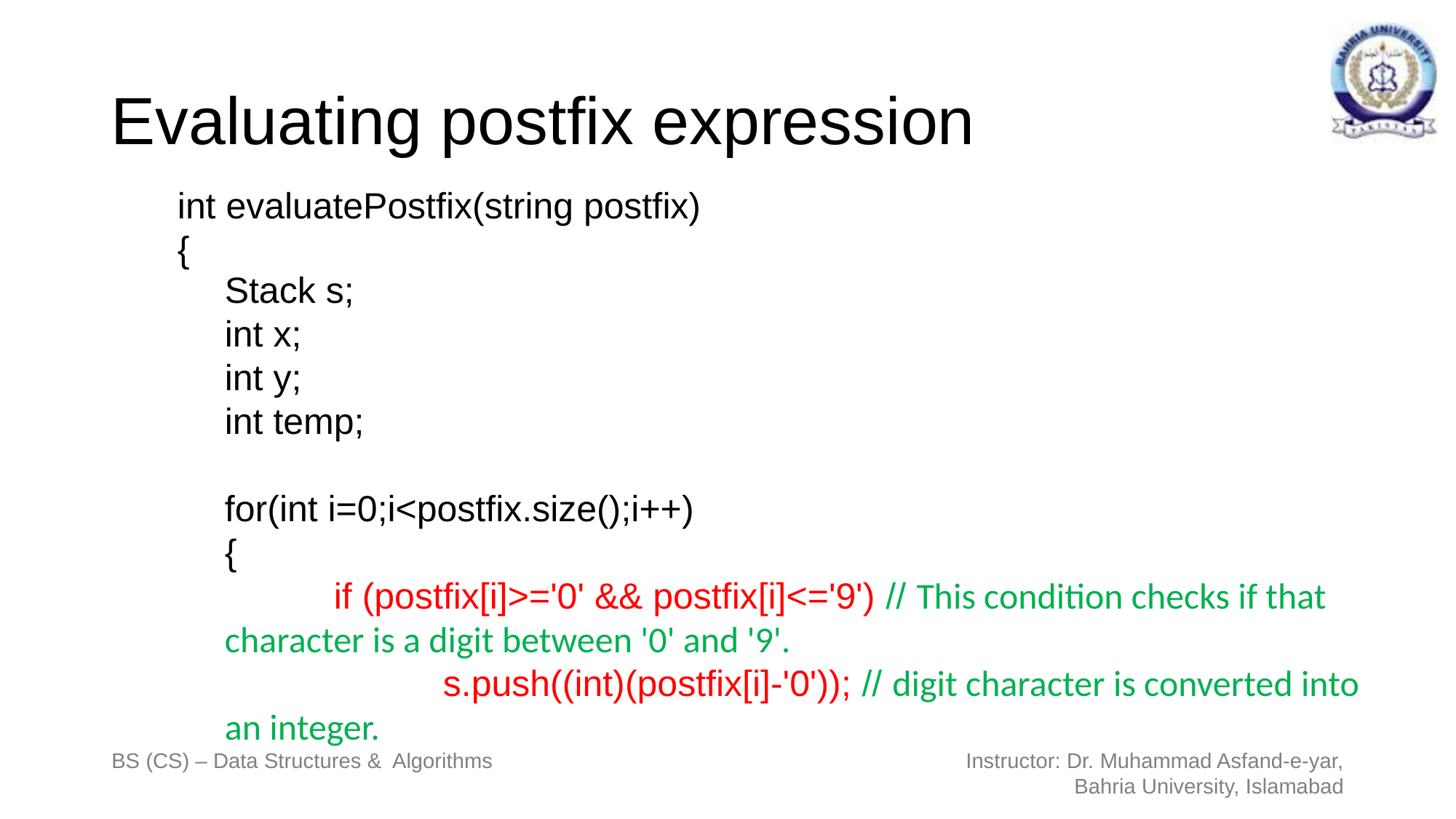

# Evaluating postfix expression
int evaluatePostfix(string postfix)
{
Stack s;
int x;
int y;
int temp;

for(int i=0;i<postfix.size();i++)
{
	if (postfix[i]>='0' && postfix[i]<='9') // This condition checks if that character is a digit between '0' and '9'.
		s.push((int)(postfix[i]-'0')); // digit character is converted into an integer.